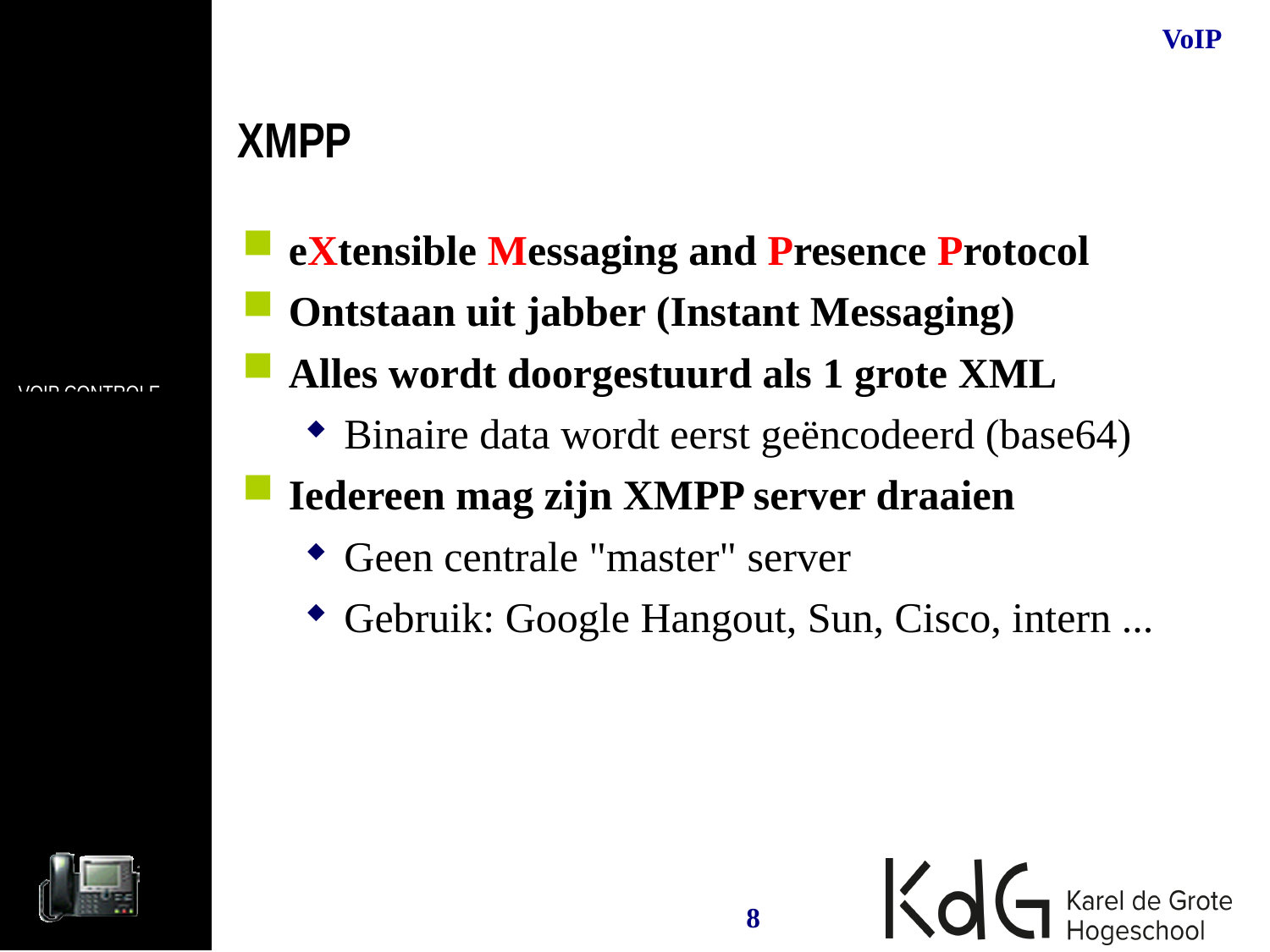

XMPP

eXtensible Messaging and Presence Protocol
Ontstaan uit jabber (Instant Messaging)
Alles wordt doorgestuurd als 1 grote XML
Binaire data wordt eerst geëncodeerd (base64)
Iedereen mag zijn XMPP server draaien
Geen centrale "master" server
Gebruik: Google Hangout, Sun, Cisco, intern ...